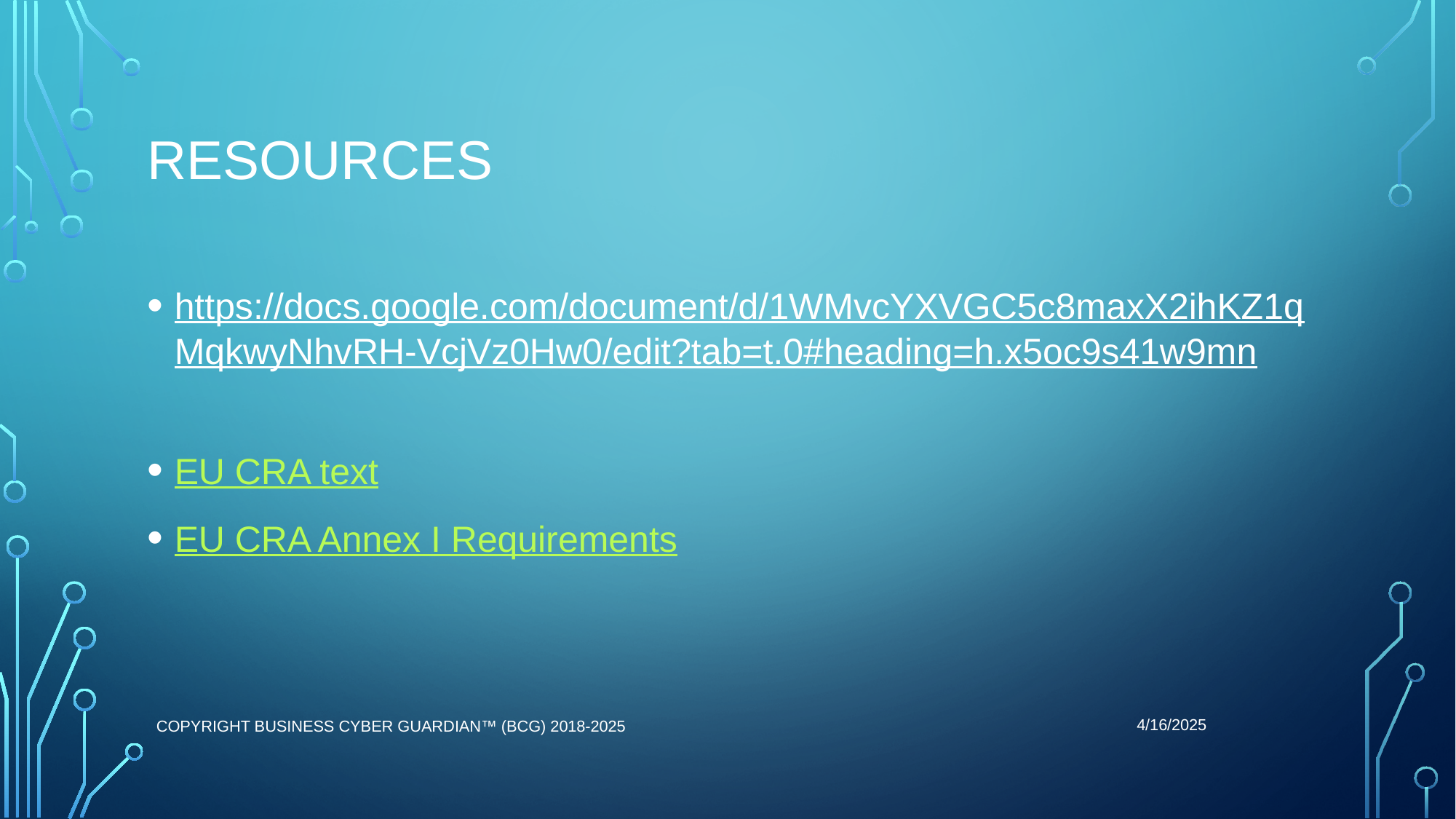

# Resources
https://docs.google.com/document/d/1WMvcYXVGC5c8maxX2ihKZ1qMqkwyNhvRH-VcjVz0Hw0/edit?tab=t.0#heading=h.x5oc9s41w9mn
EU CRA text
EU CRA Annex I Requirements

4/16/2025
Copyright Business Cyber Guardian™ (BCG) 2018-2025